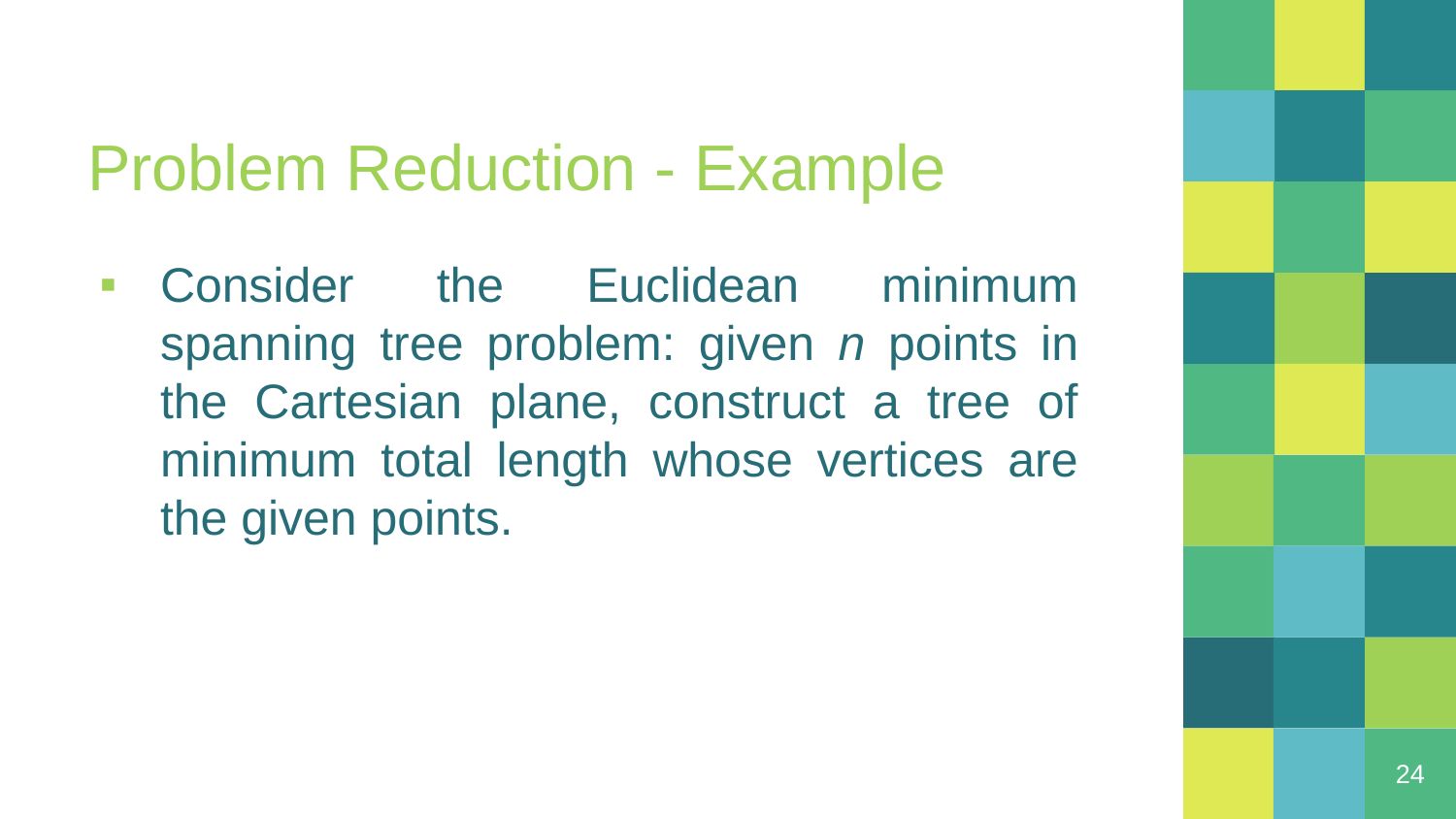

# Problem Reduction - Example
Consider the Euclidean minimum spanning tree problem: given n points in the Cartesian plane, construct a tree of minimum total length whose vertices are the given points.

24